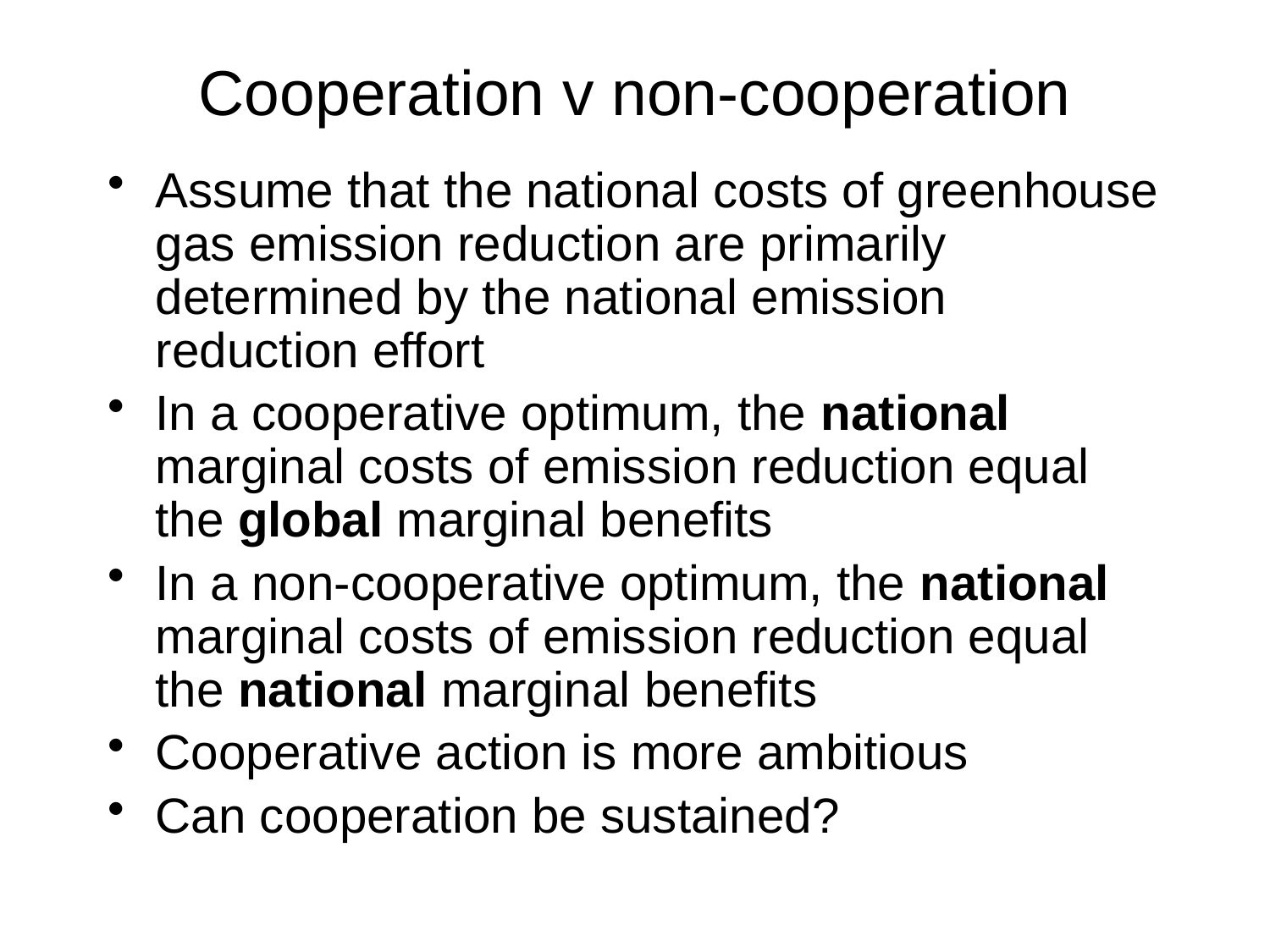

# Cooperation v non-cooperation
Assume that the national costs of greenhouse gas emission reduction are primarily determined by the national emission reduction effort
In a cooperative optimum, the national marginal costs of emission reduction equal the global marginal benefits
In a non-cooperative optimum, the national marginal costs of emission reduction equal the national marginal benefits
Cooperative action is more ambitious
Can cooperation be sustained?